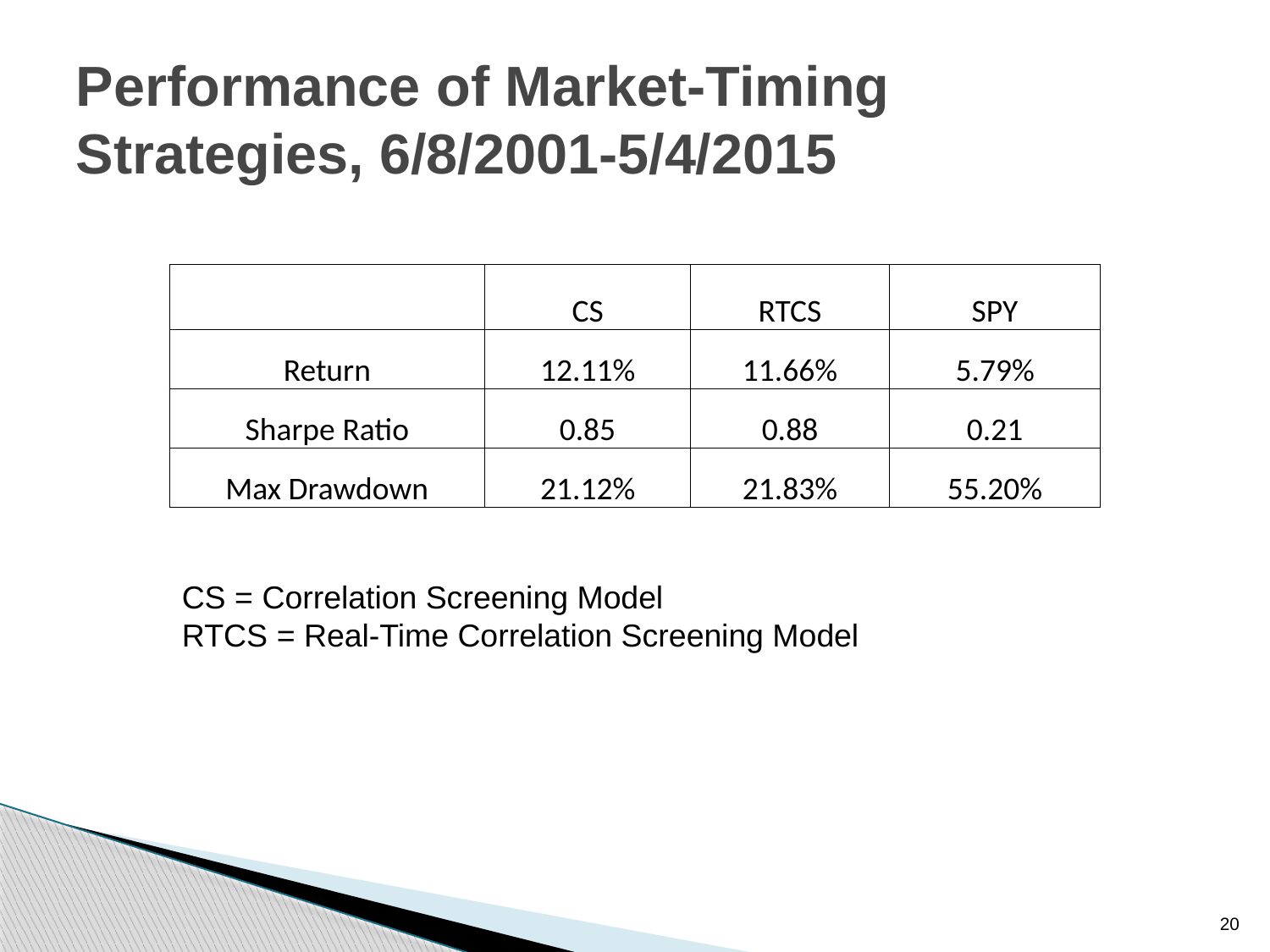

# Performance of Market-Timing Strategies, 6/8/2001-5/4/2015
|  | CS | RTCS | SPY |
| --- | --- | --- | --- |
| Return | 12.11% | 11.66% | 5.79% |
| Sharpe Ratio | 0.85 | 0.88 | 0.21 |
| Max Drawdown | 21.12% | 21.83% | 55.20% |
CS = Correlation Screening Model
RTCS = Real-Time Correlation Screening Model
20